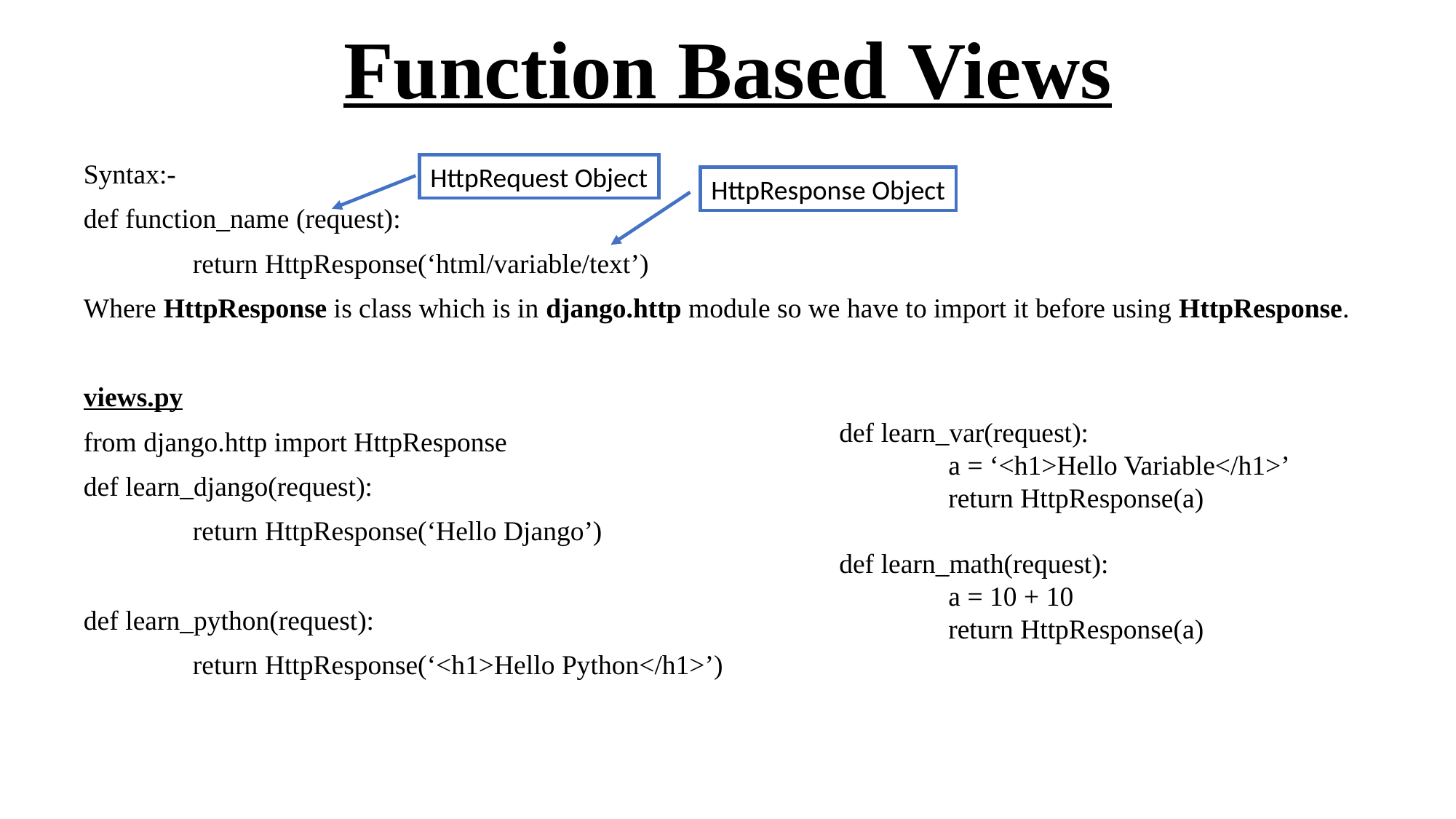

# Function Based Views
Syntax:-
def function_name (request):
	return HttpResponse(‘html/variable/text’)
Where HttpResponse is class which is in django.http module so we have to import it before using HttpResponse.

views.py
from django.http import HttpResponse
def learn_django(request):
	return HttpResponse(‘Hello Django’)

def learn_python(request):
	return HttpResponse(‘<h1>Hello Python</h1>’)
HttpRequest Object
HttpResponse Object
def learn_var(request):
	a = ‘<h1>Hello Variable</h1>’
	return HttpResponse(a)

def learn_math(request):
	a = 10 + 10
	return HttpResponse(a)